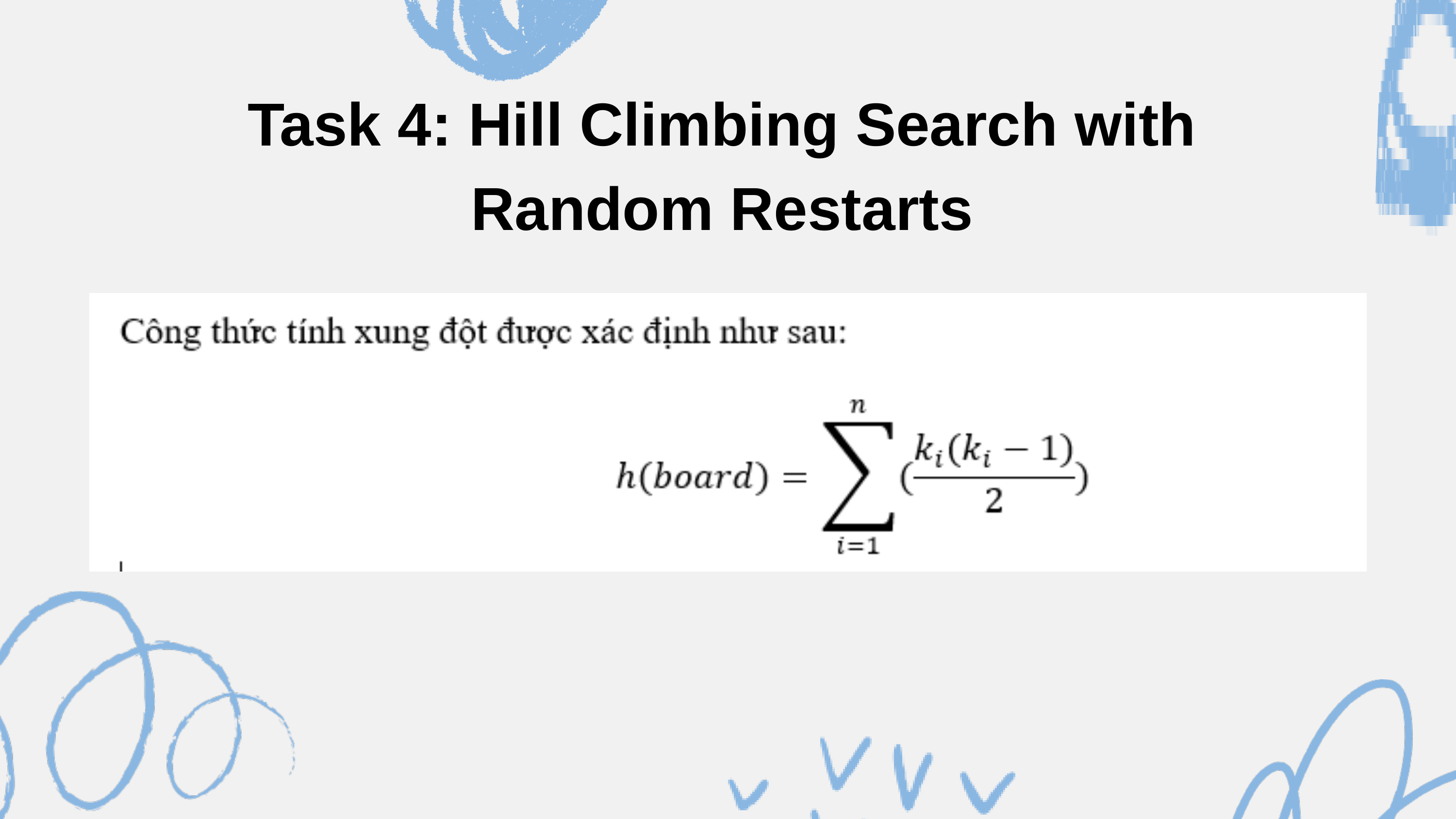

Task 4: Hill Climbing Search with
Random Restarts